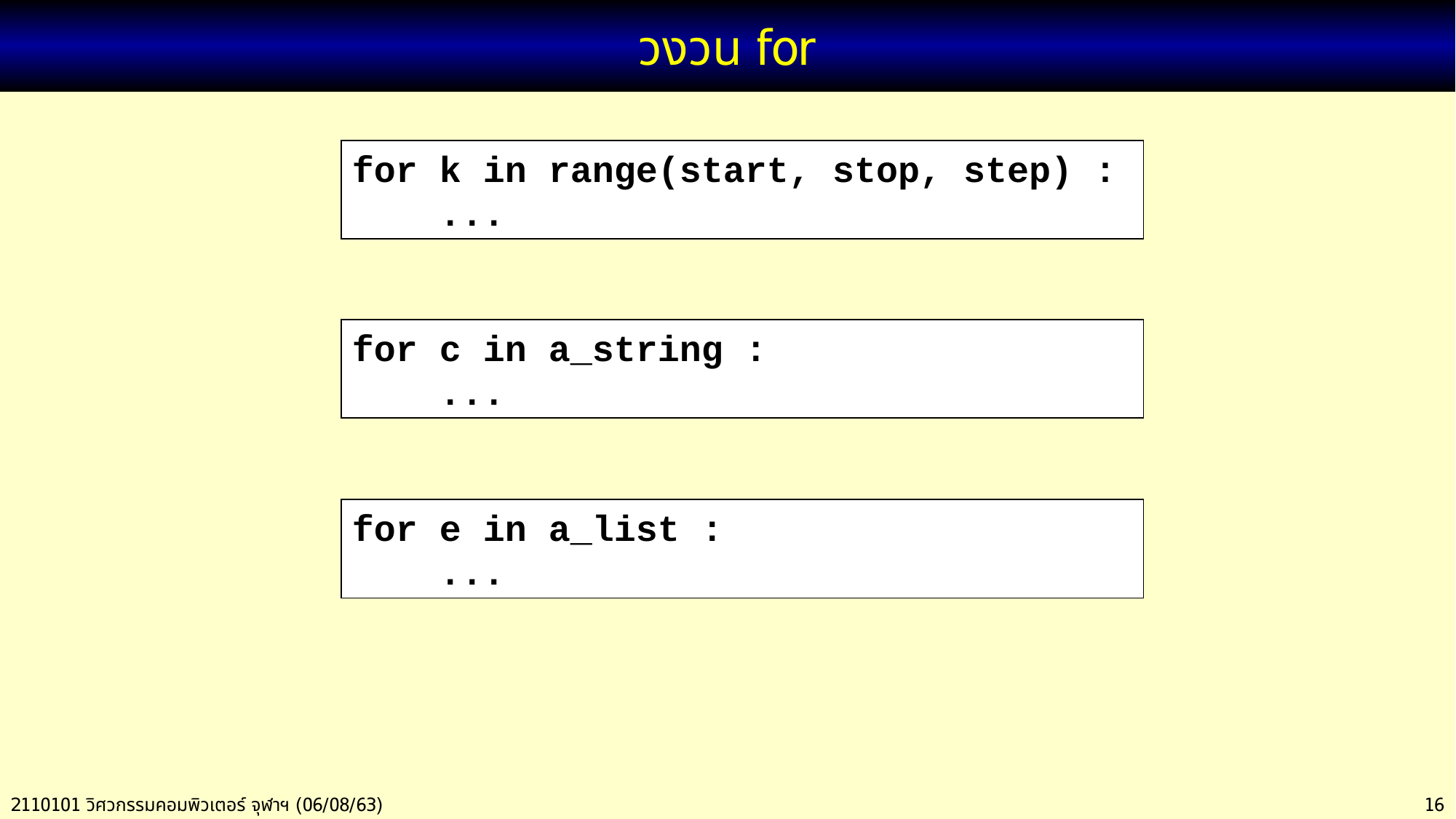

# วงวน for
for k in range(start, stop, step) :
    ...
for c in a_string :
    ...
for e in a_list :
    ...